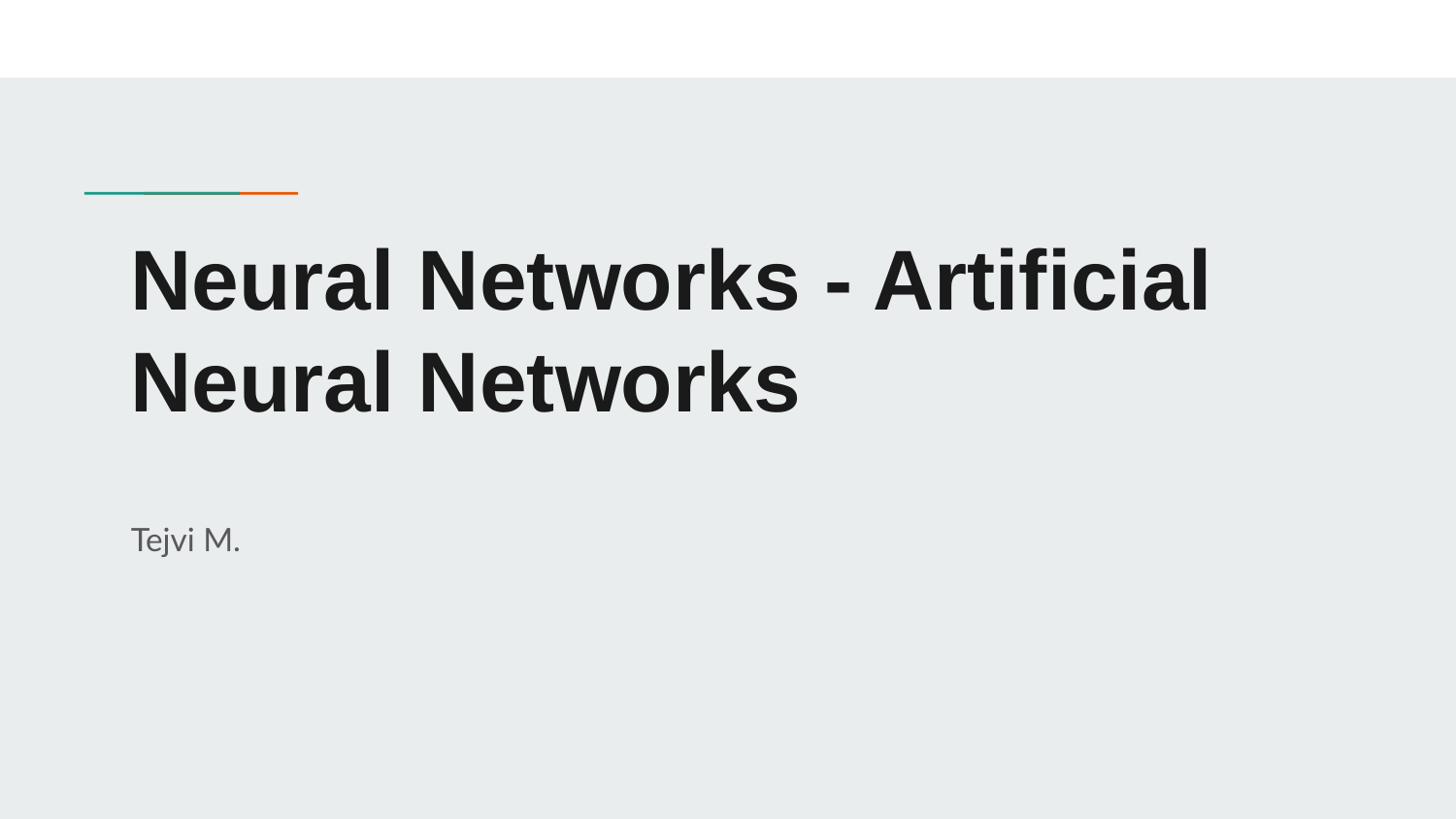

# Neural Networks - Artificial Neural Networks
Tejvi M.